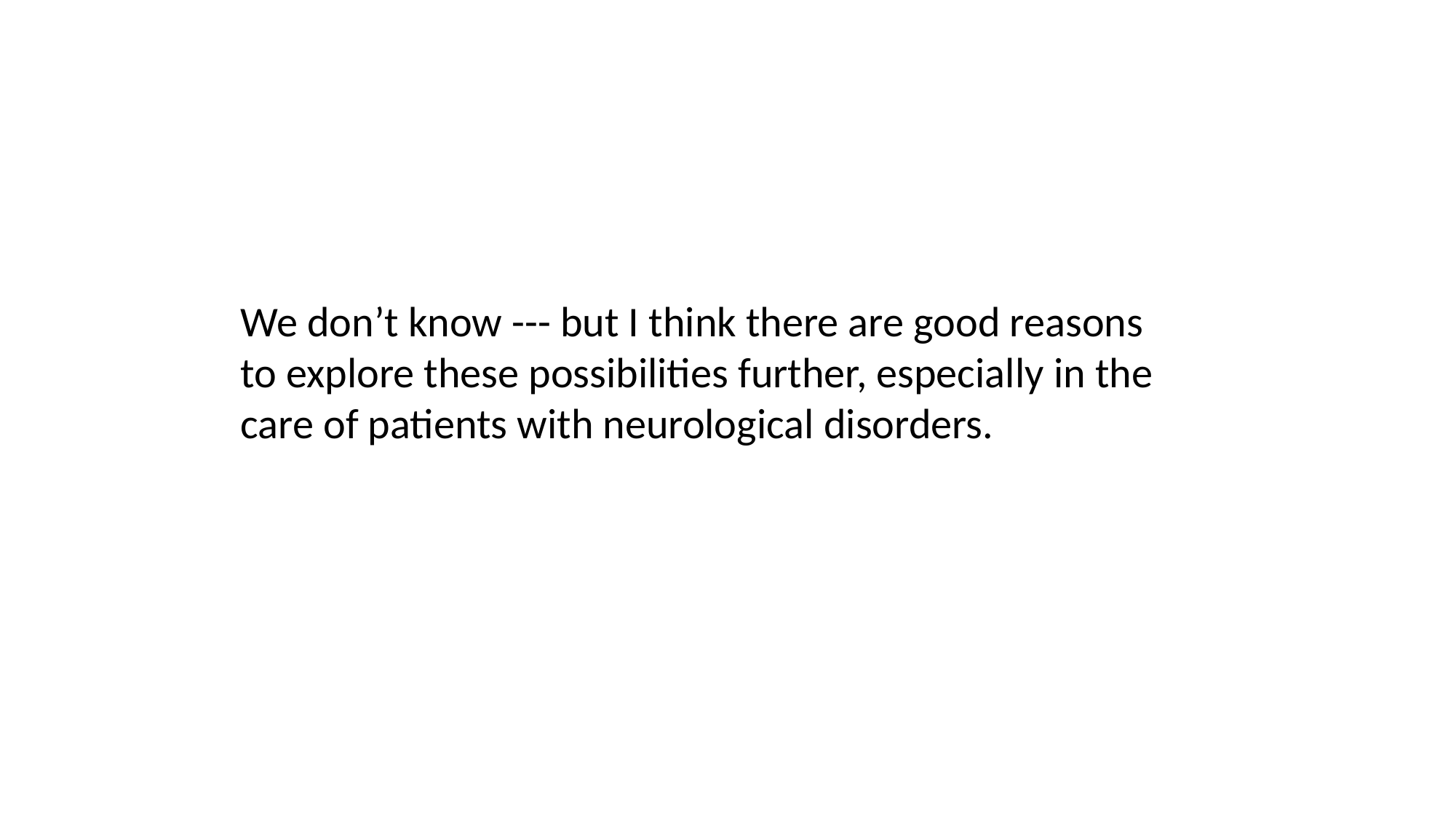

We don’t know --- but I think there are good reasons to explore these possibilities further, especially in the care of patients with neurological disorders.